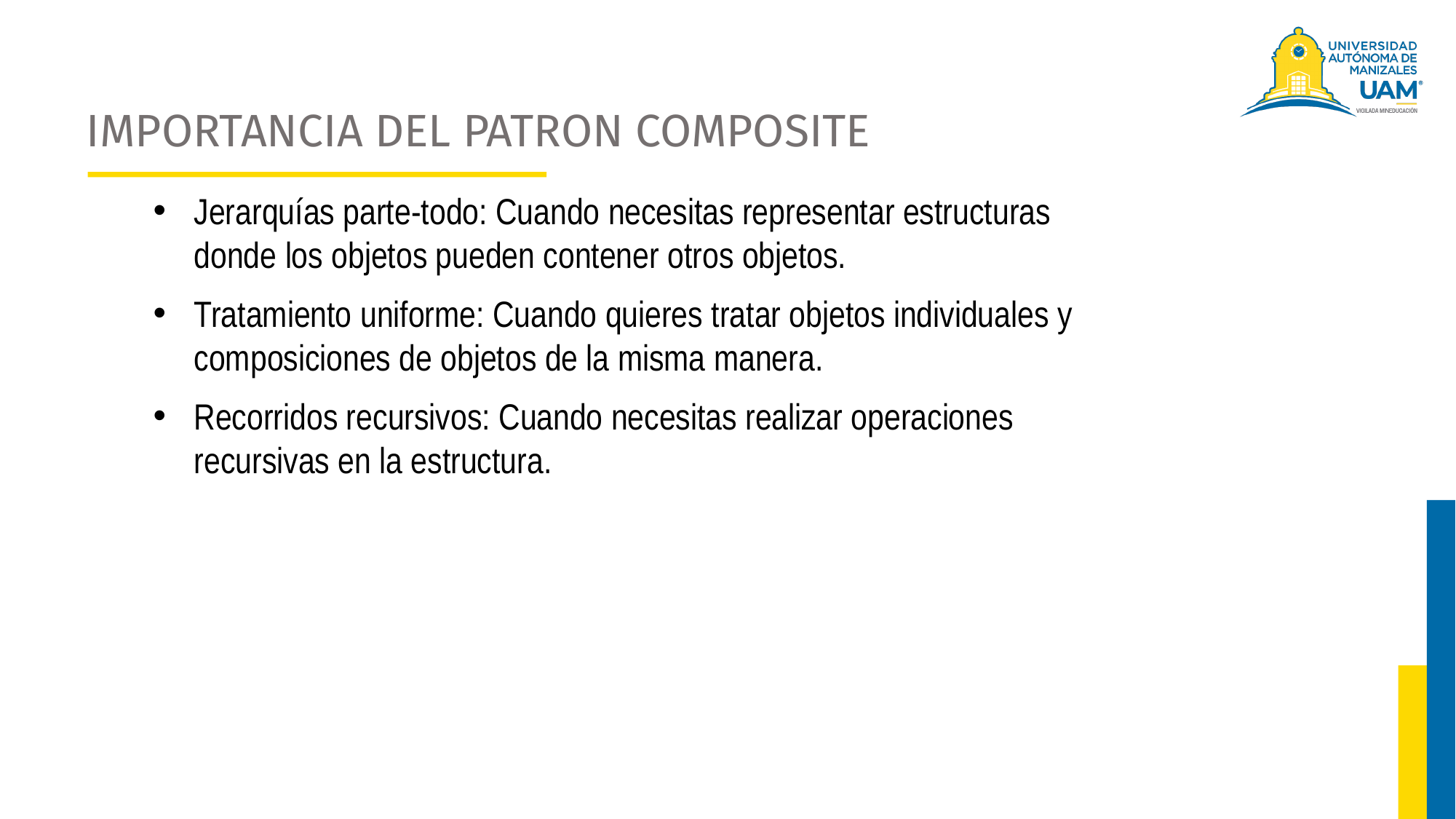

# IMPORTANCIA DEL PATRON COMPOSITE

Jerarquías parte-todo: Cuando necesitas representar estructuras donde los objetos pueden contener otros objetos.
Tratamiento uniforme: Cuando quieres tratar objetos individuales y composiciones de objetos de la misma manera.
Recorridos recursivos: Cuando necesitas realizar operaciones recursivas en la estructura.